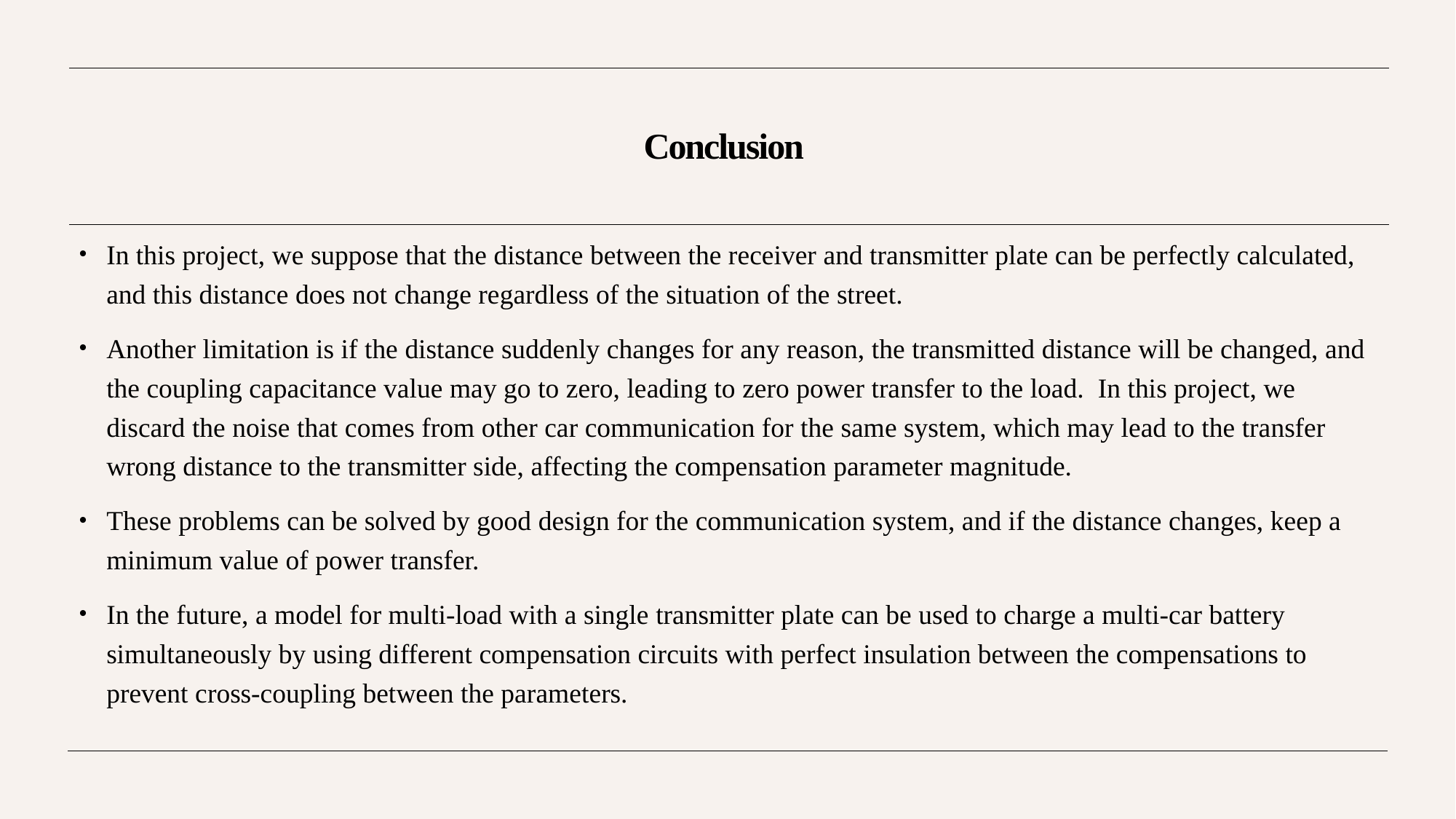

# Conclusion
In this project, we suppose that the distance between the receiver and transmitter plate can be perfectly calculated, and this distance does not change regardless of the situation of the street.
Another limitation is if the distance suddenly changes for any reason, the transmitted distance will be changed, and the coupling capacitance value may go to zero, leading to zero power transfer to the load.  In this project, we discard the noise that comes from other car communication for the same system, which may lead to the transfer wrong distance to the transmitter side, affecting the compensation parameter magnitude.
These problems can be solved by good design for the communication system, and if the distance changes, keep a minimum value of power transfer.
In the future, a model for multi-load with a single transmitter plate can be used to charge a multi-car battery simultaneously by using different compensation circuits with perfect insulation between the compensations to prevent cross-coupling between the parameters.